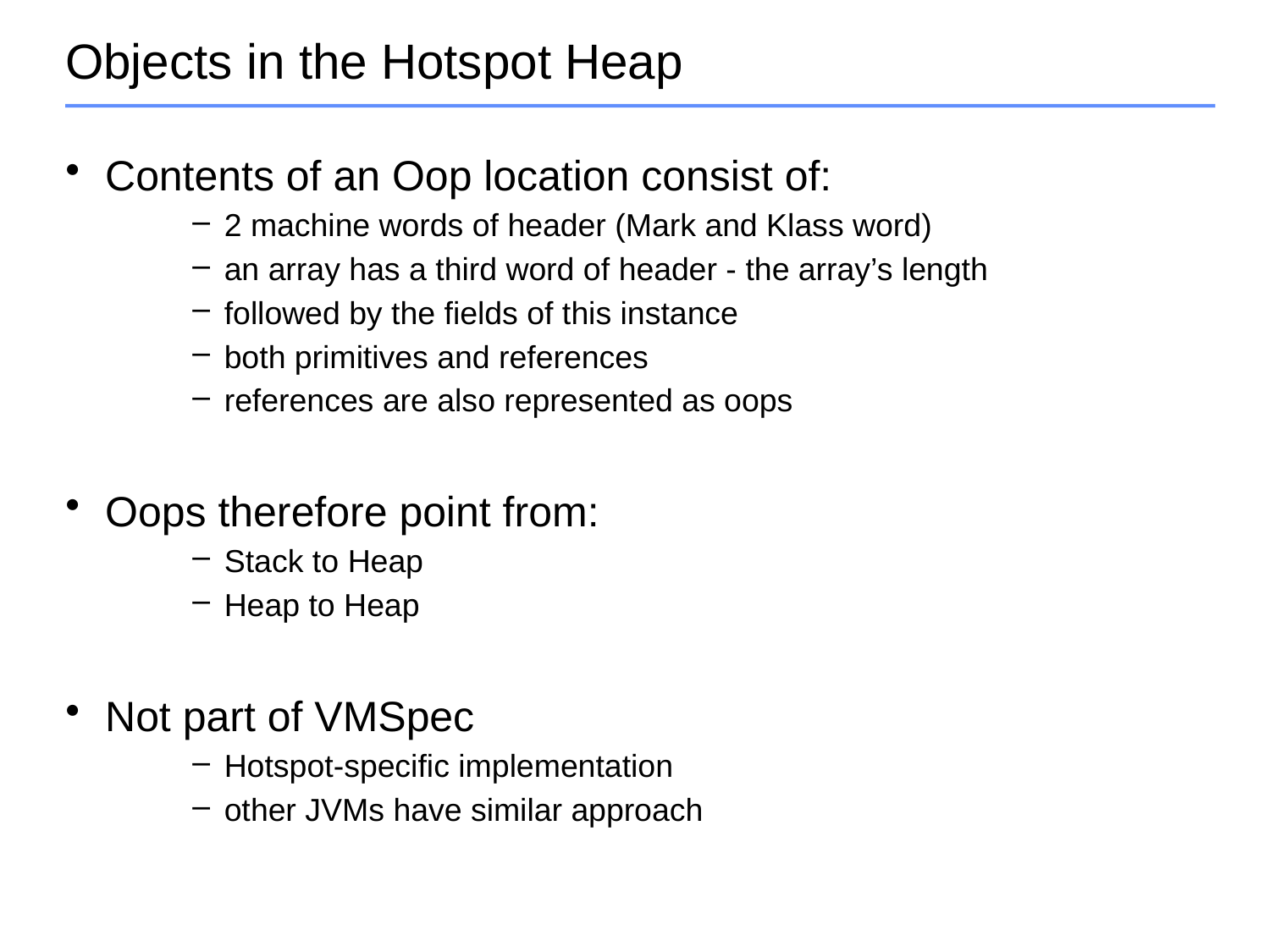

# Objects in the Hotspot Heap
Contents of an Oop location consist of:
2 machine words of header (Mark and Klass word)
an array has a third word of header - the array’s length
followed by the fields of this instance
both primitives and references
references are also represented as oops

Oops therefore point from:
Stack to Heap
Heap to Heap

Not part of VMSpec
Hotspot-specific implementation
other JVMs have similar approach